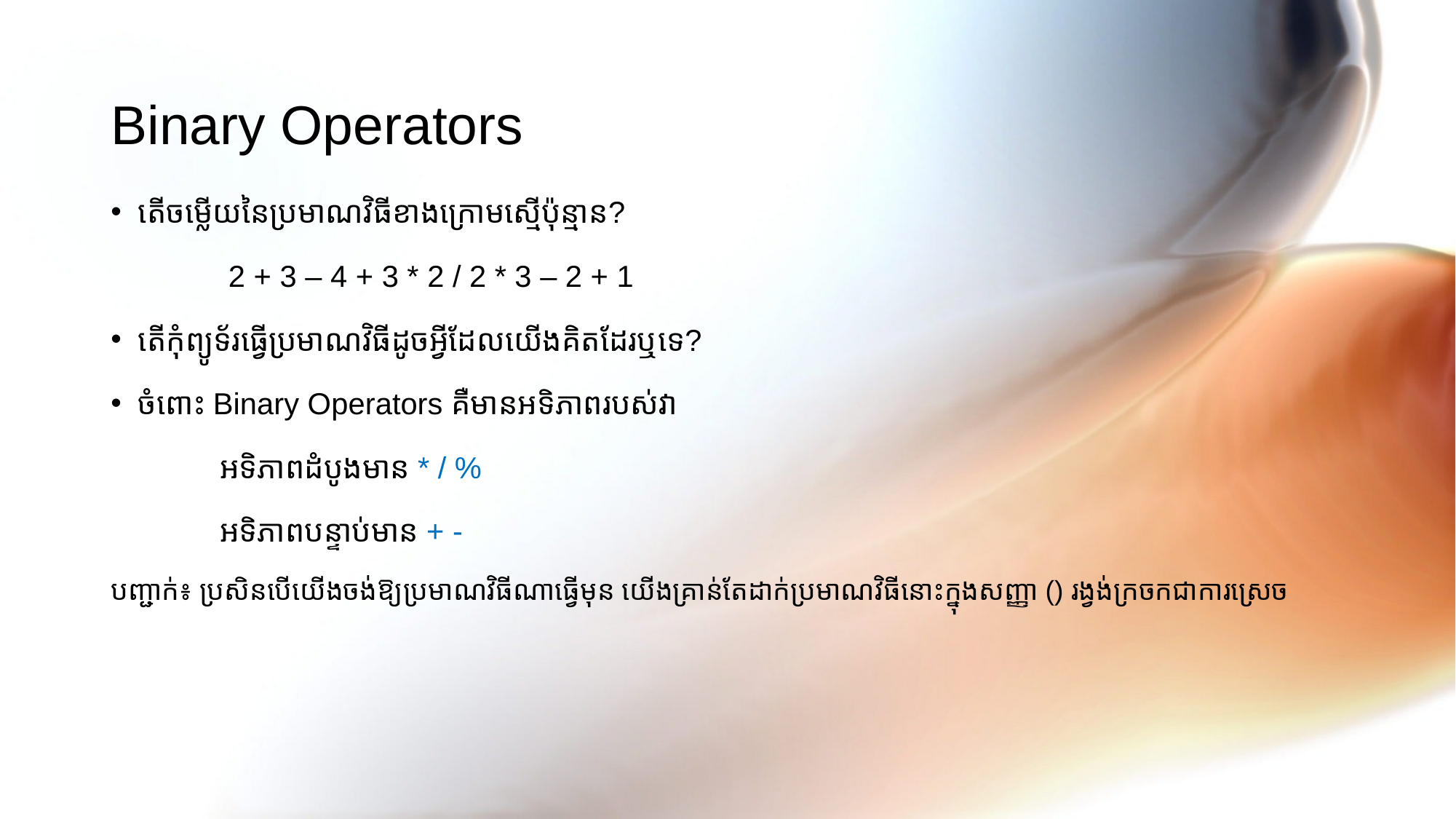

# Binary Operators
តើចម្លើយនៃប្រមាណវិធីខាងក្រោមស្មើប៉ុន្មាន?
	 2 + 3 – 4 + 3 * 2 / 2 * 3 – 2 + 1
តើកុំព្យូទ័រធ្វើប្រមាណវិធីដូចអ្វីដែលយើងគិតដែរឬទេ?
ចំពោះ Binary Operators គឺមានអទិភាពរបស់វា
	អទិភាពដំបូងមាន * / %
	អទិភាពបន្ទាប់មាន​ + -
បញ្ជាក់៖ ប្រសិនបើយើងចង់ឱ្យប្រមាណវិធីណាធ្វើមុន យើងគ្រាន់តែដាក់ប្រមាណវិធីនោះក្នុងសញ្ញា () រង្វង់ក្រចកជាការស្រេច